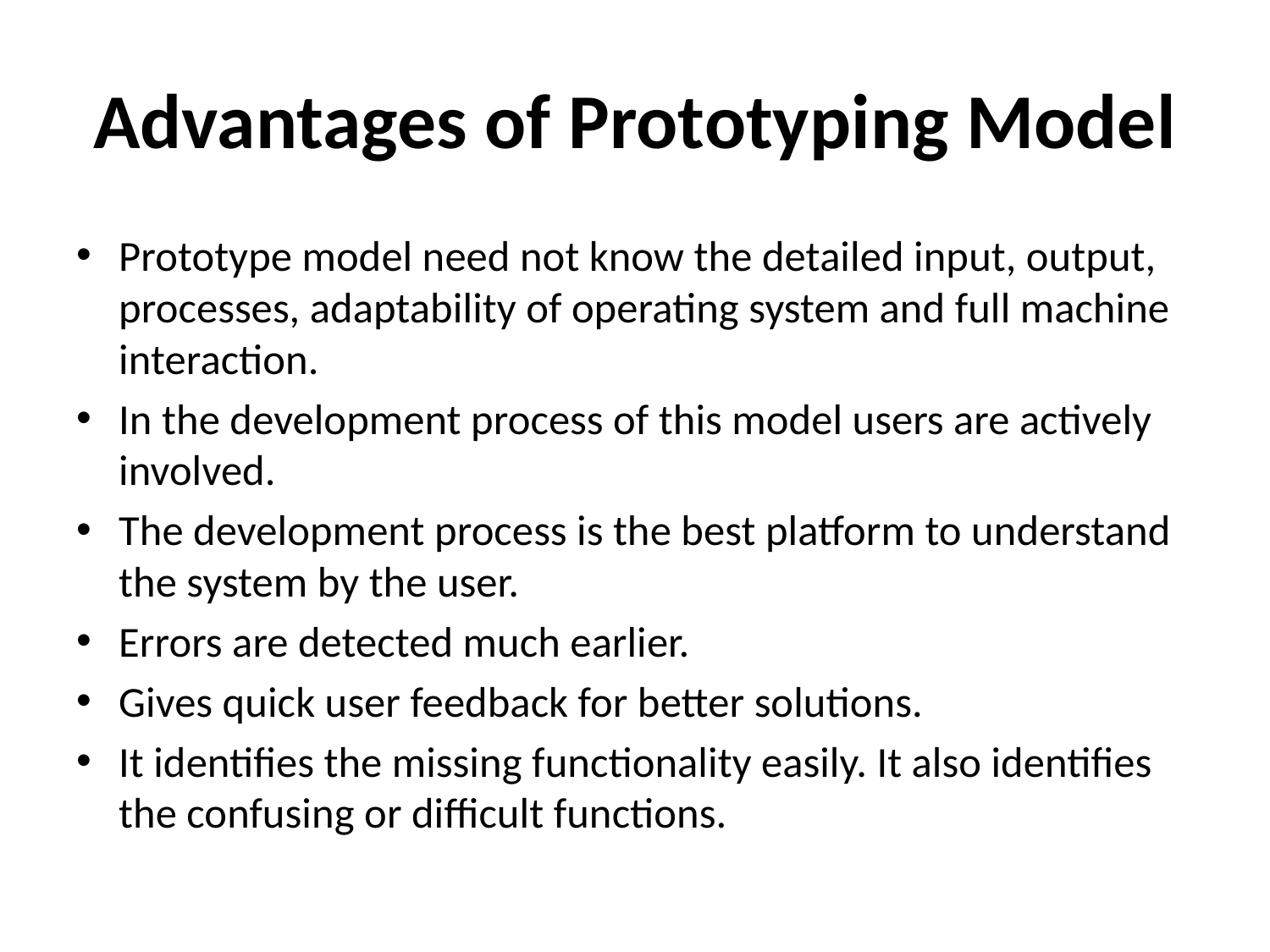

# Advantages of Prototyping Model
Prototype model need not know the detailed input, output, processes, adaptability of operating system and full machine interaction.
In the development process of this model users are actively involved.
The development process is the best platform to understand the system by the user.
Errors are detected much earlier.
Gives quick user feedback for better solutions.
It identifies the missing functionality easily. It also identifies the confusing or difficult functions.